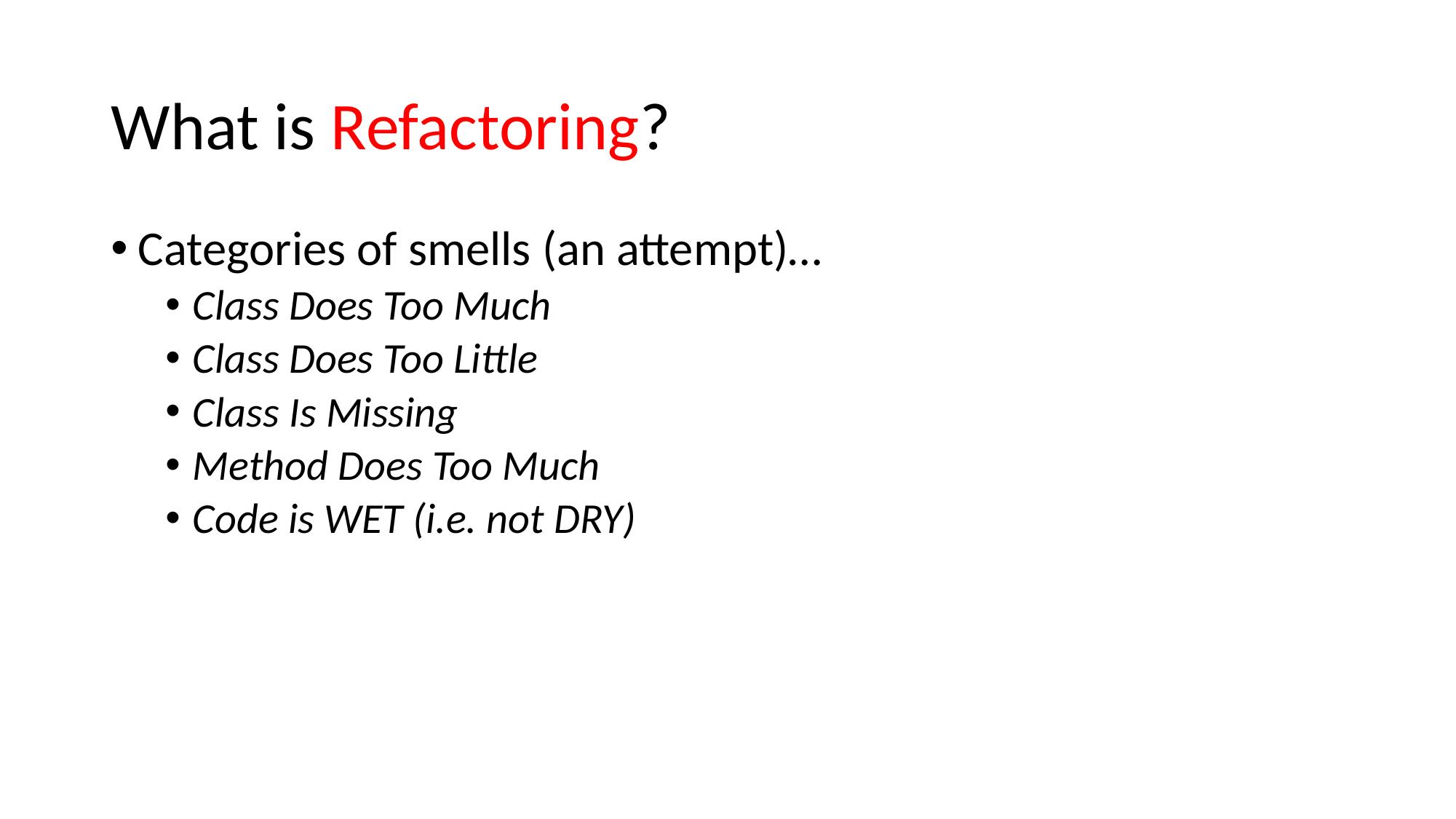

# What is Refactoring?
Categories of smells (an attempt)…
Class Does Too Much
Class Does Too Little
Class Is Missing
Method Does Too Much
Code is WET (i.e. not DRY)